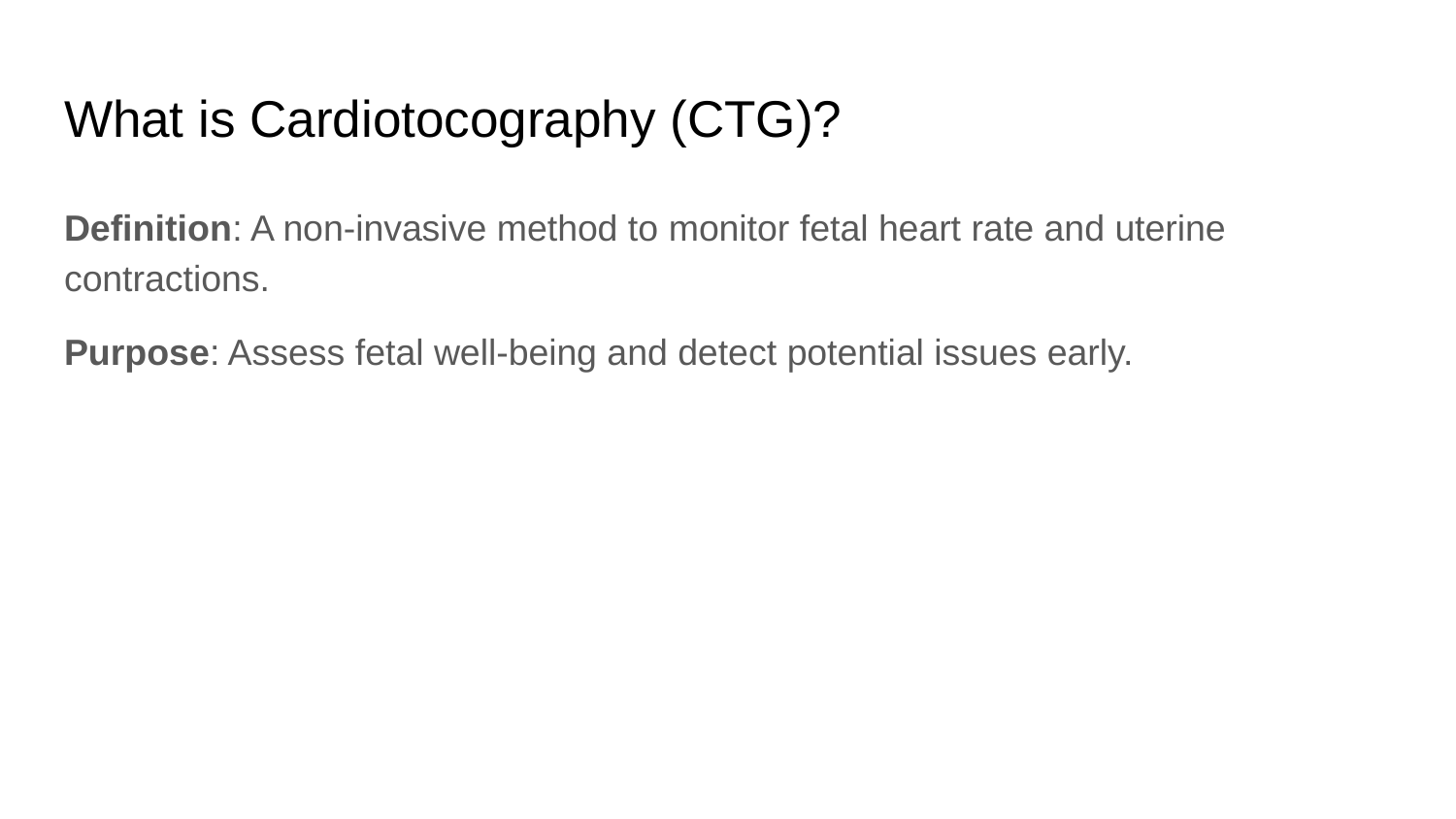

# What is Cardiotocography (CTG)?
Definition: A non-invasive method to monitor fetal heart rate and uterine contractions.
Purpose: Assess fetal well-being and detect potential issues early.